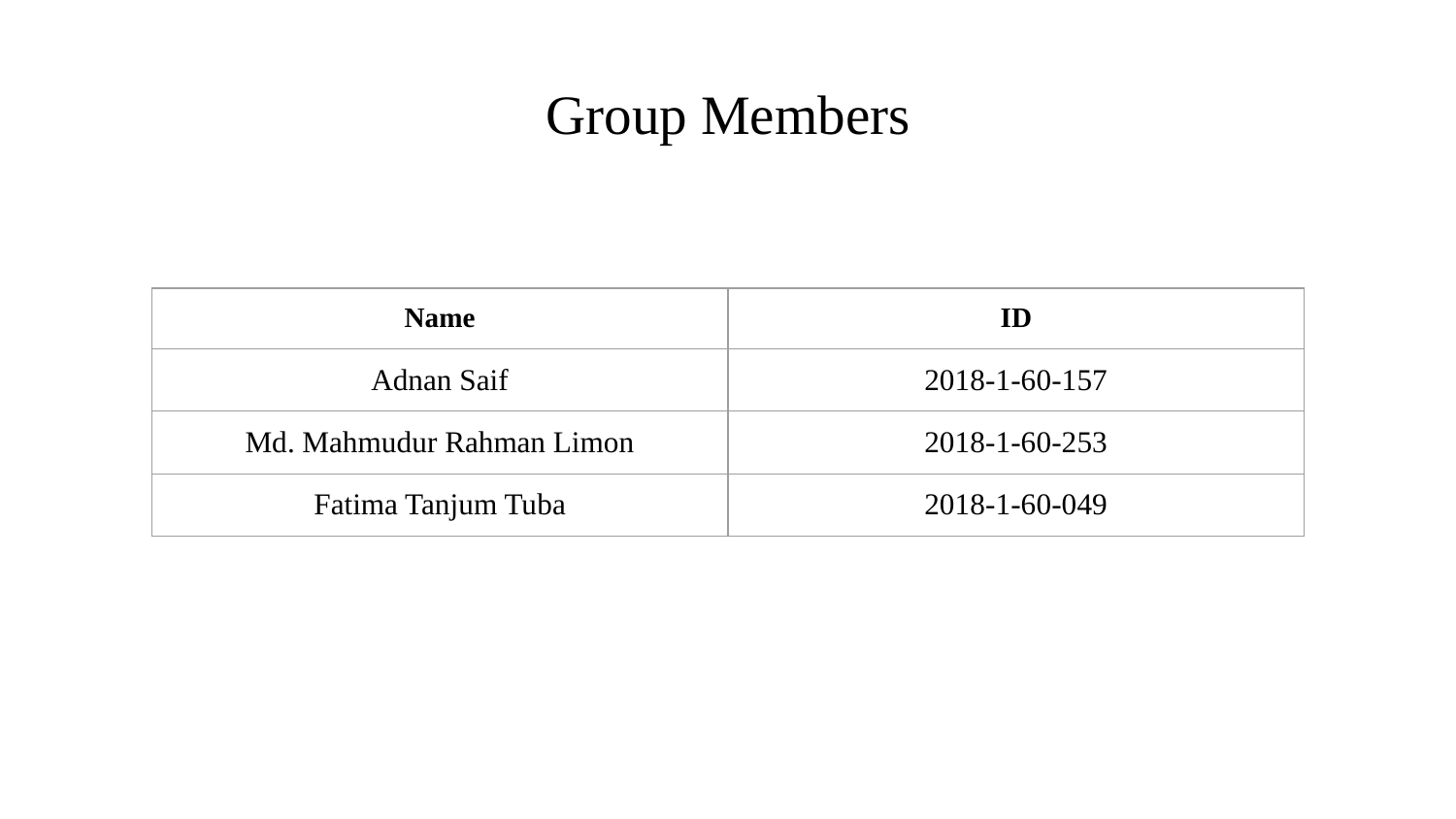

# Group Members

| Name | ID |
| --- | --- |
| Adnan Saif | 2018-1-60-157 |
| Md. Mahmudur Rahman Limon | 2018-1-60-253 |
| Fatima Tanjum Tuba | 2018-1-60-049 |